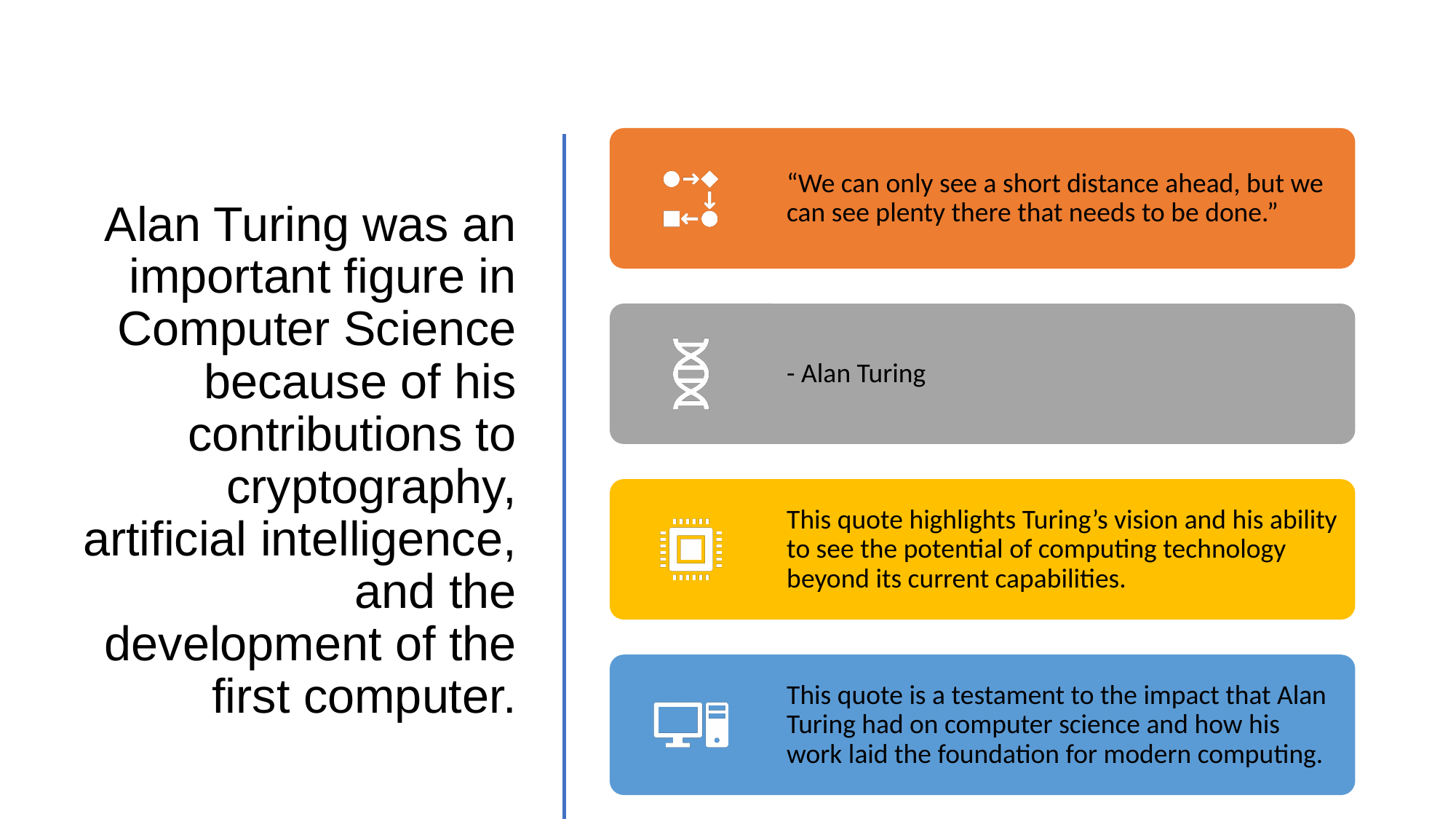

# Alan Turing was an important figure in Computer Science because of his contributions to cryptography, artificial intelligence, and the development of the first computer.
“We can only see a short distance ahead, but we can see plenty there that needs to be done.”
- Alan Turing
This quote highlights Turing’s vision and his ability to see the potential of computing technology beyond its current capabilities.
This quote is a testament to the impact that Alan Turing had on computer science and how his work laid the foundation for modern computing.